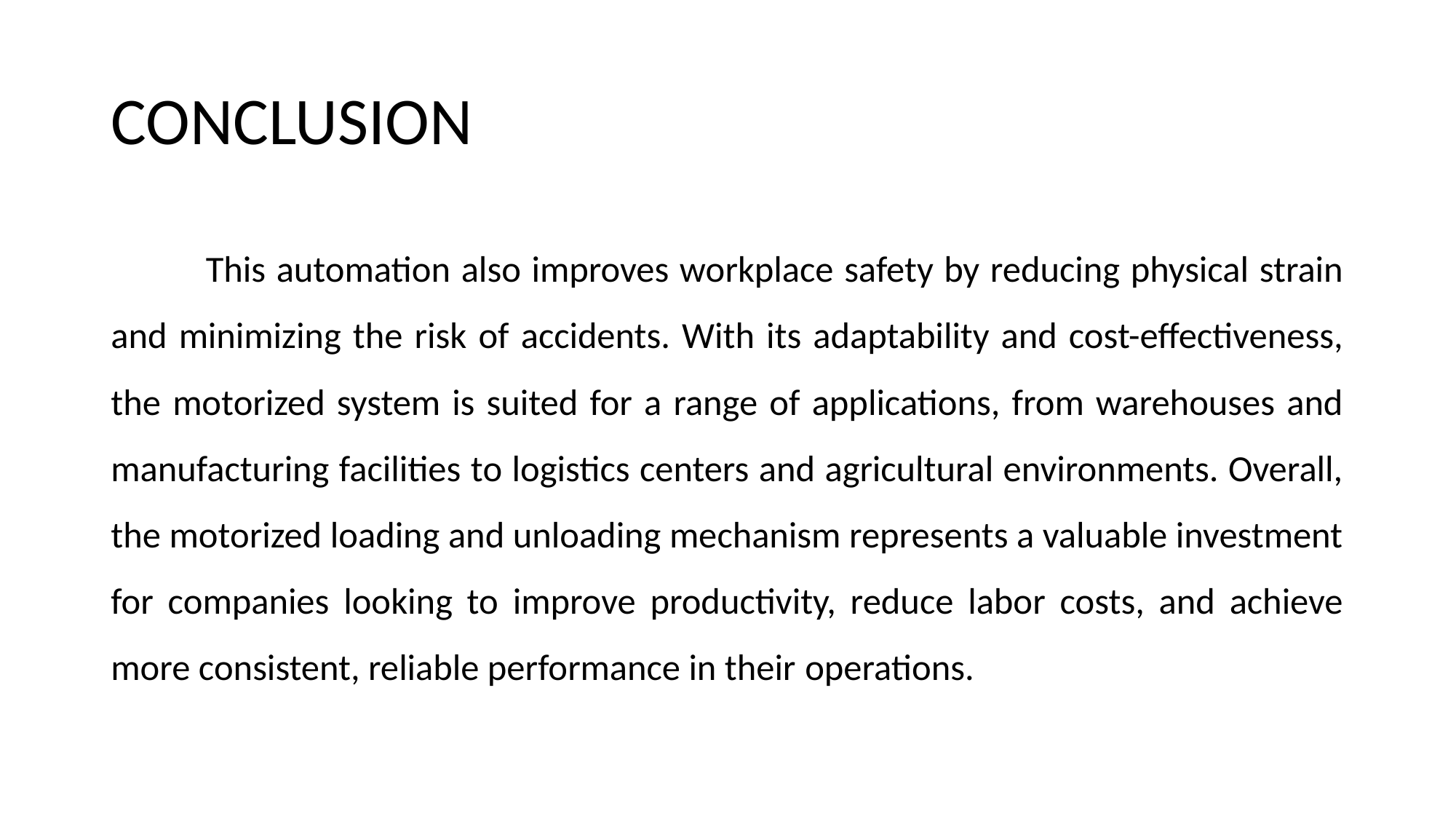

# CONCLUSION
	This automation also improves workplace safety by reducing physical strain and minimizing the risk of accidents. With its adaptability and cost-effectiveness, the motorized system is suited for a range of applications, from warehouses and manufacturing facilities to logistics centers and agricultural environments. Overall, the motorized loading and unloading mechanism represents a valuable investment for companies looking to improve productivity, reduce labor costs, and achieve more consistent, reliable performance in their operations.